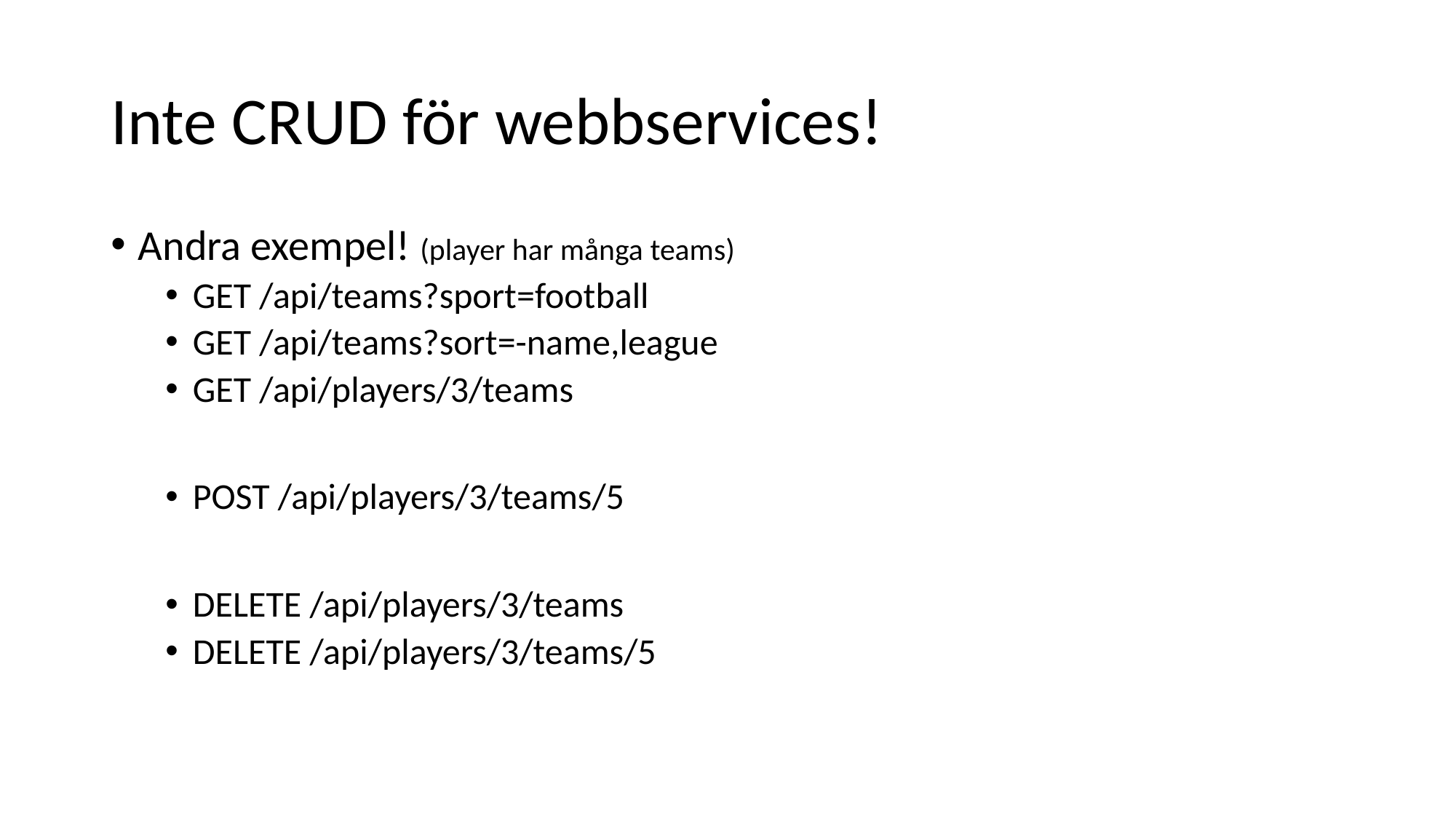

# Inte CRUD för webbservices!
Andra exempel! (player har många teams)
GET /api/teams?sport=football
GET /api/teams?sort=-name,league
GET /api/players/3/teams

POST /api/players/3/teams/5

DELETE /api/players/3/teams
DELETE /api/players/3/teams/5